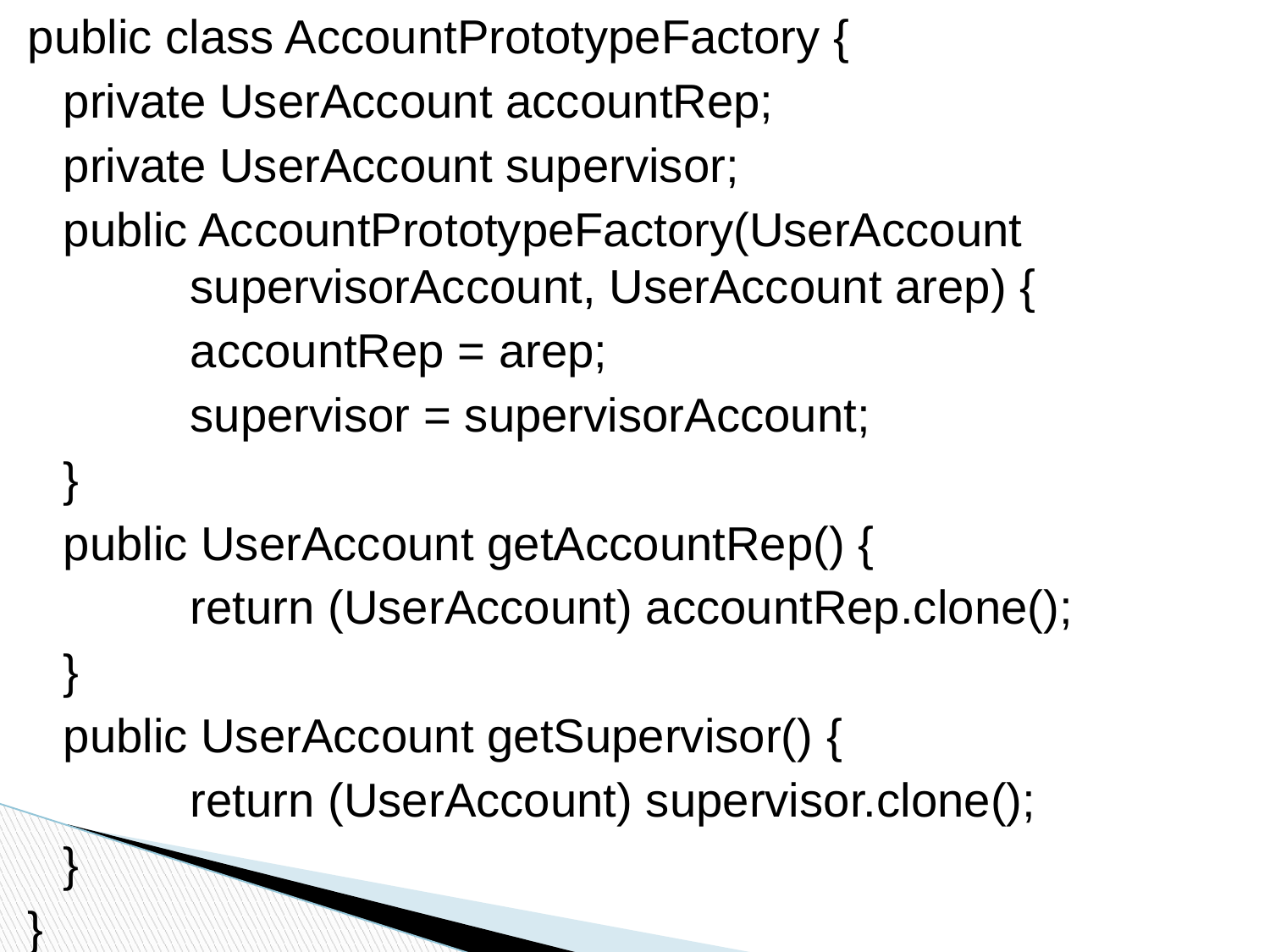

public class AccountPrototypeFactory {
	private UserAccount accountRep;
	private UserAccount supervisor;
	public AccountPrototypeFactory(UserAccount 			supervisorAccount, UserAccount arep) {
		accountRep = arep;
		supervisor = supervisorAccount;
	}
	public UserAccount getAccountRep() {
		return (UserAccount) accountRep.clone();
	}
	public UserAccount getSupervisor() {
		return (UserAccount) supervisor.clone();
	}
}